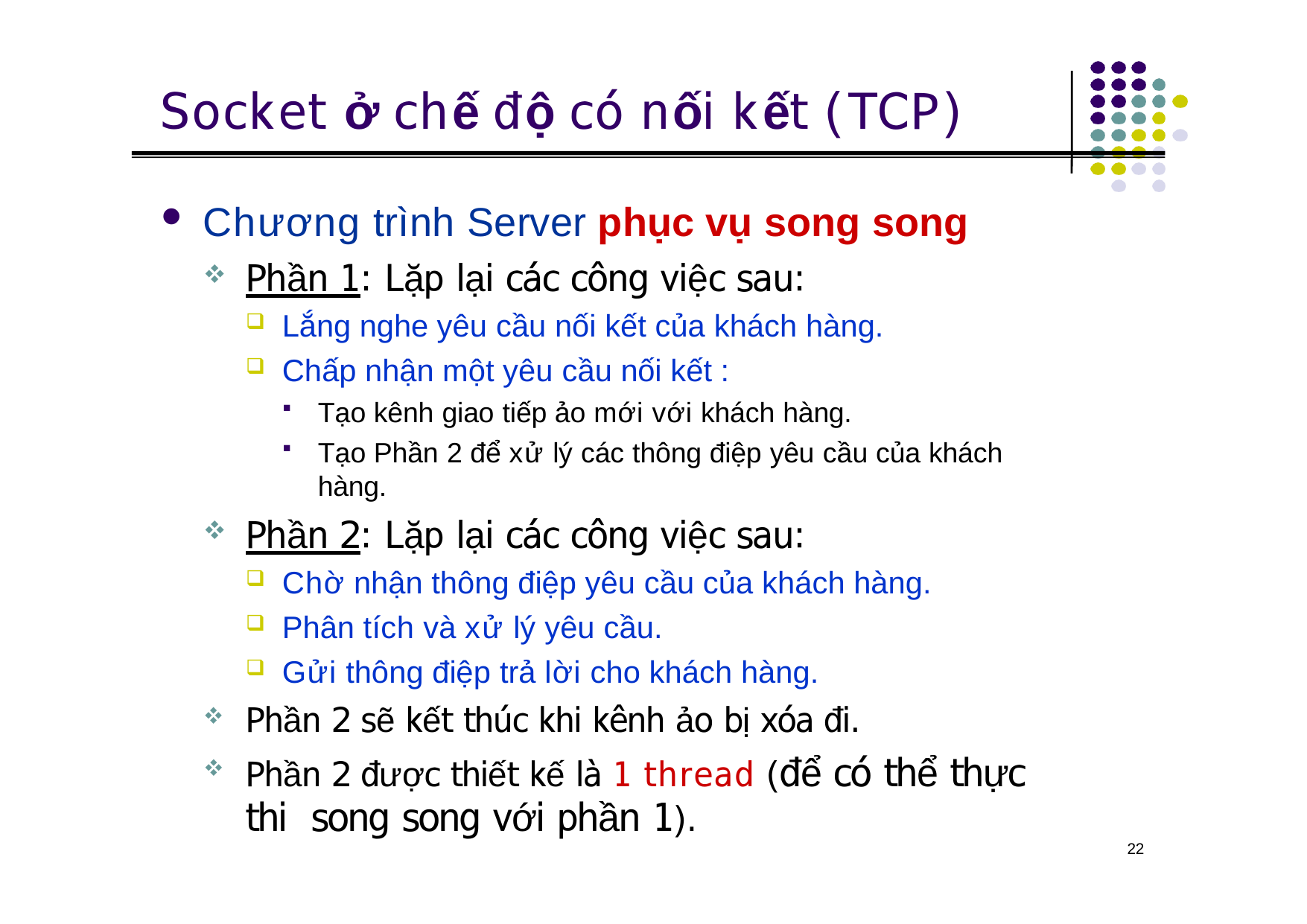

# Socket ở chế độ có nối kết (TCP)
Chương trình Server phục vụ song song
Phần 1: Lặp lại các công việc sau:
Lắng nghe yêu cầu nối kết của khách hàng.
Chấp nhận một yêu cầu nối kết :
Tạo kênh giao tiếp ảo mới với khách hàng.
Tạo Phần 2 để xử lý các thông điệp yêu cầu của khách hàng.
Phần 2: Lặp lại các công việc sau:
Chờ nhận thông điệp yêu cầu của khách hàng.
Phân tích và xử lý yêu cầu.
Gửi thông điệp trả lời cho khách hàng.
Phần 2 sẽ kết thúc khi kênh ảo bị xóa đi.
Phần 2 được thiết kế là 1 thread (để có thể thực thi  song song với phần 1).

22